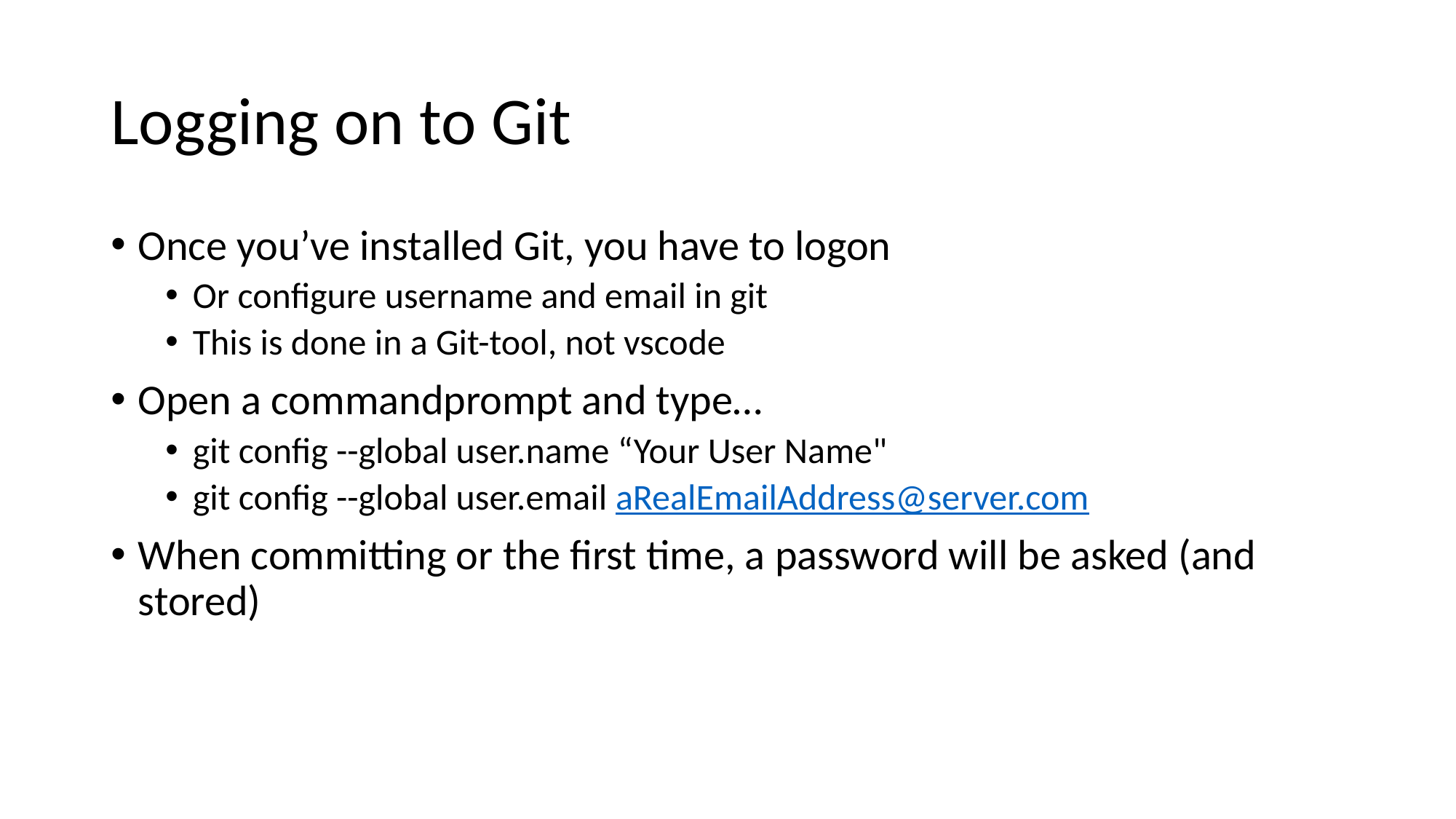

# Logging on to Git
Once you’ve installed Git, you have to logon
Or configure username and email in git
This is done in a Git-tool, not vscode
Open a commandprompt and type…
git config --global user.name “Your User Name"
git config --global user.email aRealEmailAddress@server.com
When committing or the first time, a password will be asked (and stored)